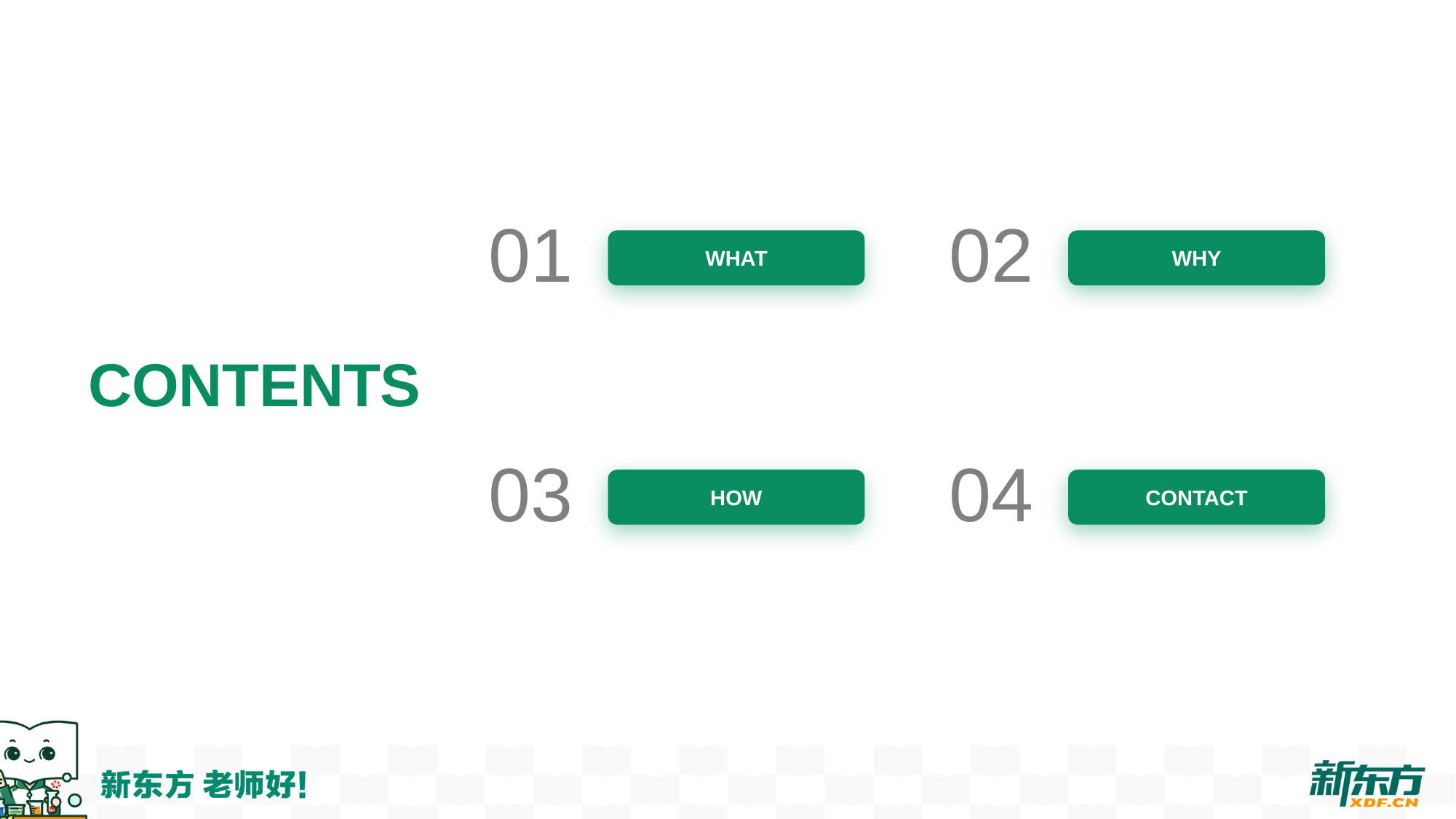

01
02
e7d195523061f1c0f0ec610a92cff745ee13794c7b8d98f8E73673273C9E8BE17CC3D63B9B1D6426C348A354AD505654C28F453CD7C8F90EADD06C08281DAED7140E5AAAED5880ECE414DFB6A93B82BE019406867034C3A8500A4827DCF3FBF74A471B736410707E336A01C9ADC9BE02ACCB8DF2121D81636A067B8AE80C6AB6F014154F4E7B7247
WHAT
WHY
CONTENTS
03
04
HOW
CONTACT